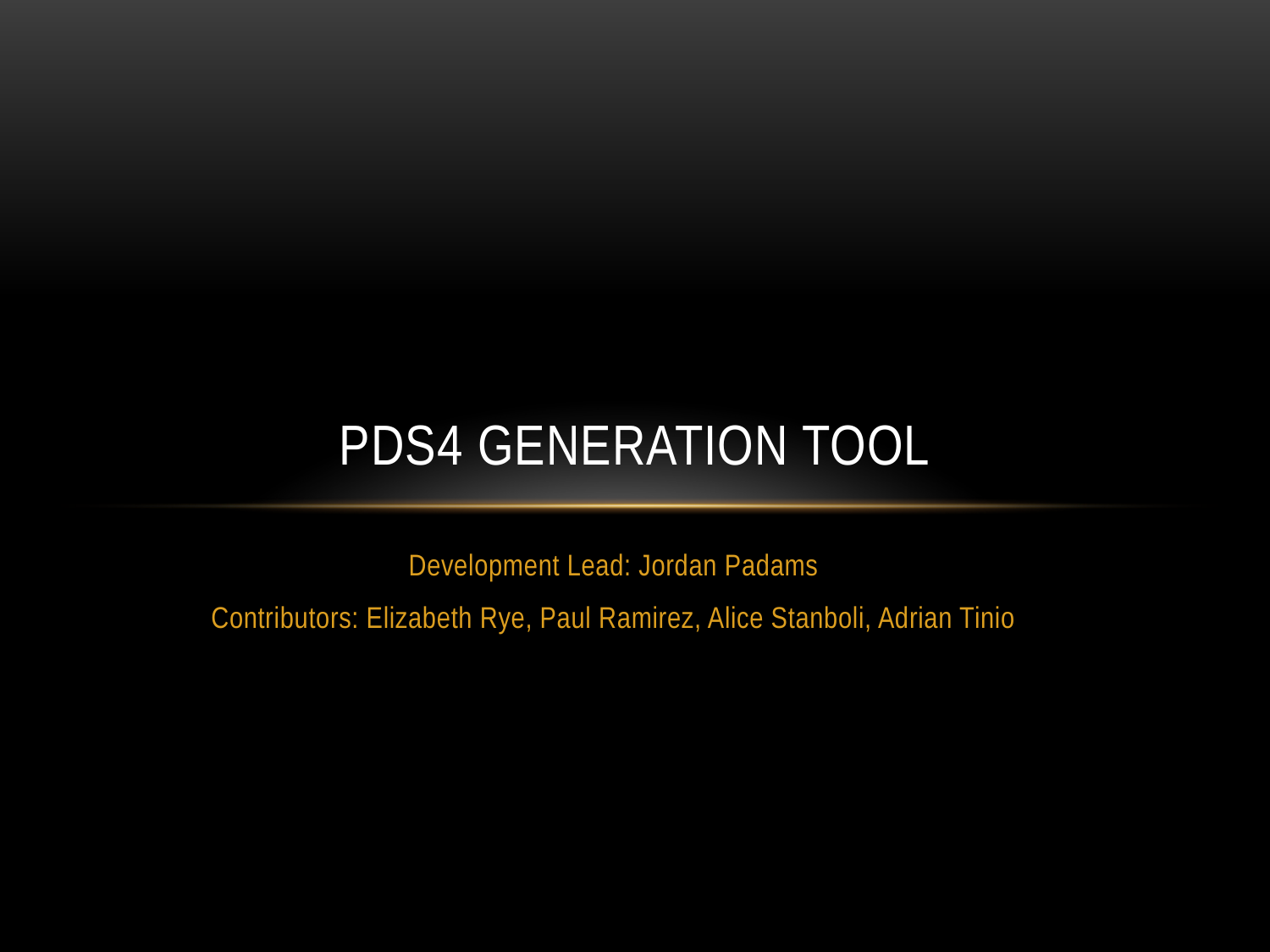

# PDS4 Generation Tool
Development Lead: Jordan Padams
Contributors: Elizabeth Rye, Paul Ramirez, Alice Stanboli, Adrian Tinio